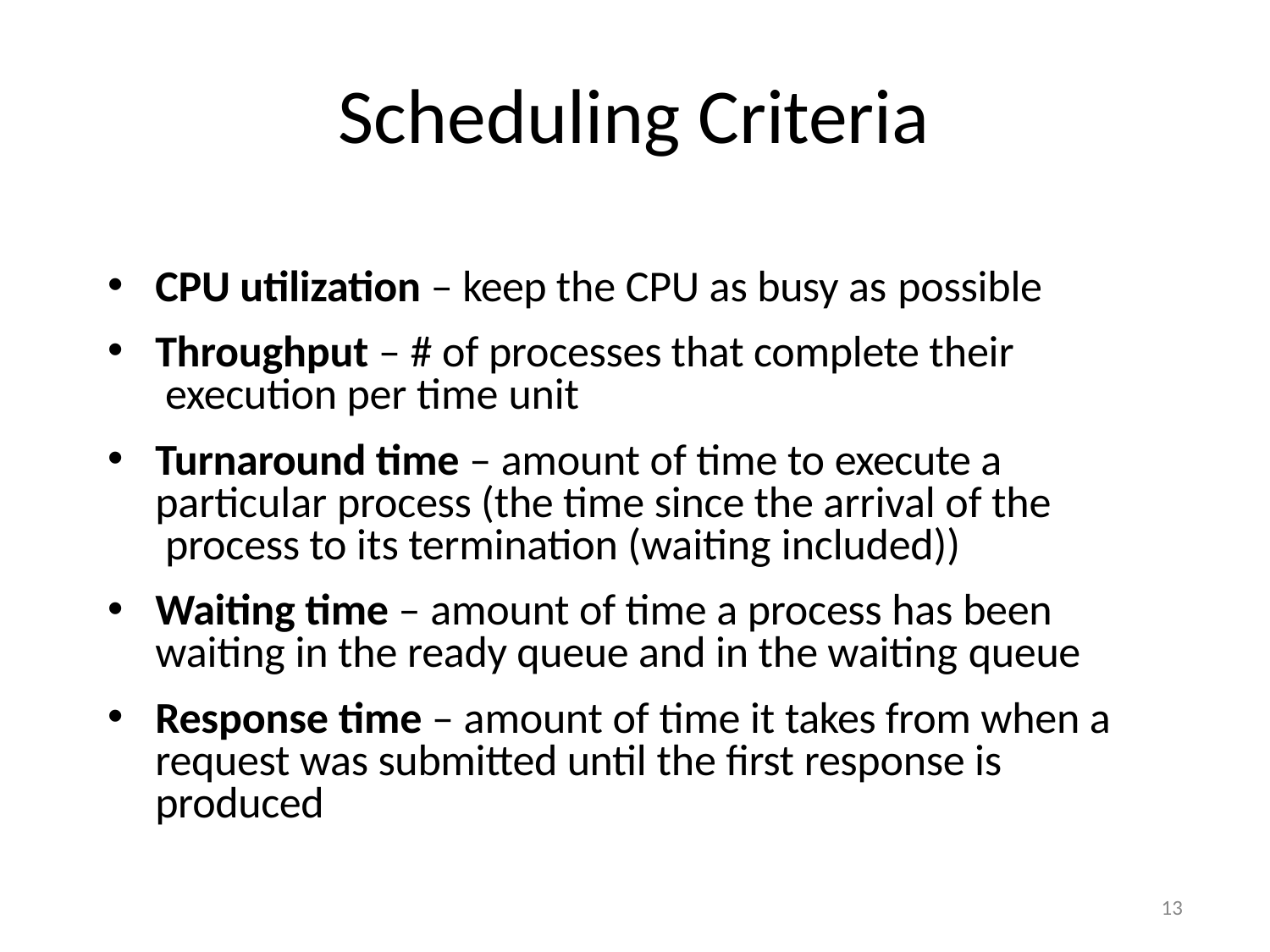

# Scheduling Criteria
CPU utilization – keep the CPU as busy as possible
Throughput – # of processes that complete their  execution per time unit
Turnaround time – amount of time to execute a  particular process (the time since the arrival of the  process to its termination (waiting included))
Waiting time – amount of time a process has been  waiting in the ready queue and in the waiting queue
Response time – amount of time it takes from when a  request was submitted until the first response is  produced
13